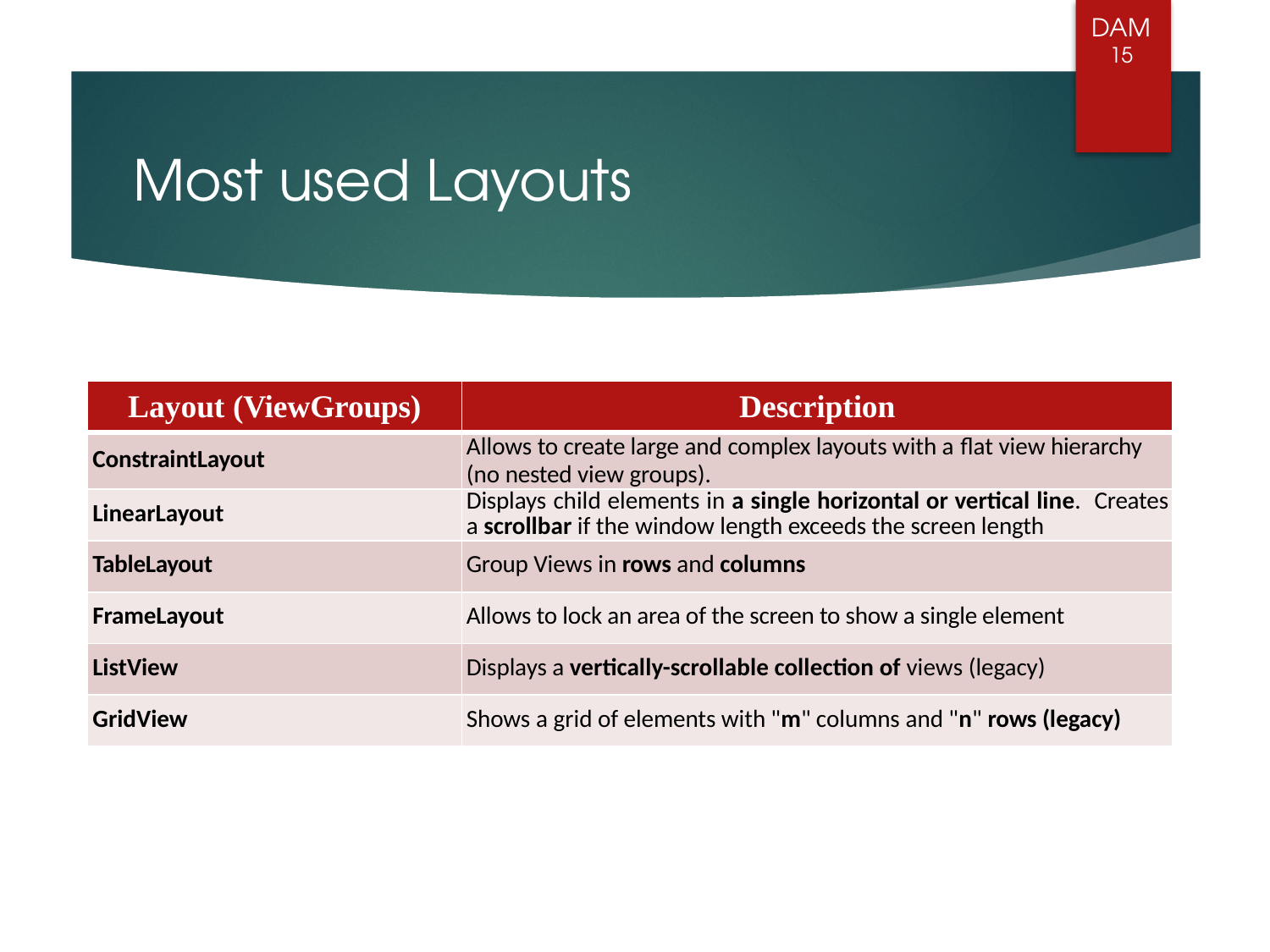

DAM
15
# Most used Layouts
| Layout (ViewGroups) | Description |
| --- | --- |
| ConstraintLayout | Allows to create large and complex layouts with a flat view hierarchy (no nested view groups). |
| LinearLayout | Displays child elements in a single horizontal or vertical line. Creates a scrollbar if the window length exceeds the screen length |
| TableLayout | Group Views in rows and columns |
| FrameLayout | Allows to lock an area of the screen to show a single element |
| ListView | Displays a vertically-scrollable collection of views (legacy) |
| GridView | Shows a grid of elements with "m" columns and "n" rows (legacy) |